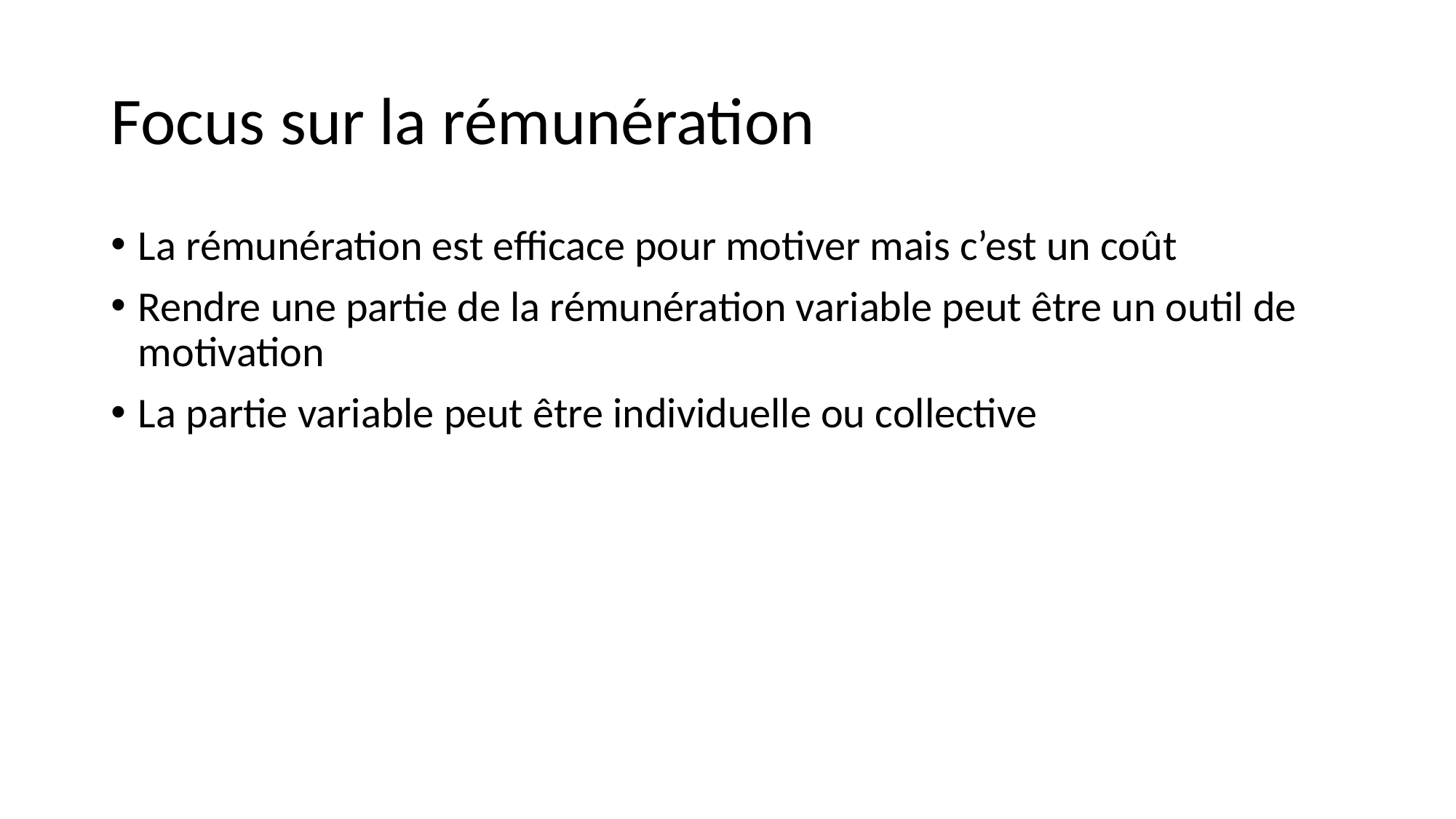

# Focus sur la rémunération
La rémunération est efficace pour motiver mais c’est un coût
Rendre une partie de la rémunération variable peut être un outil de motivation
La partie variable peut être individuelle ou collective